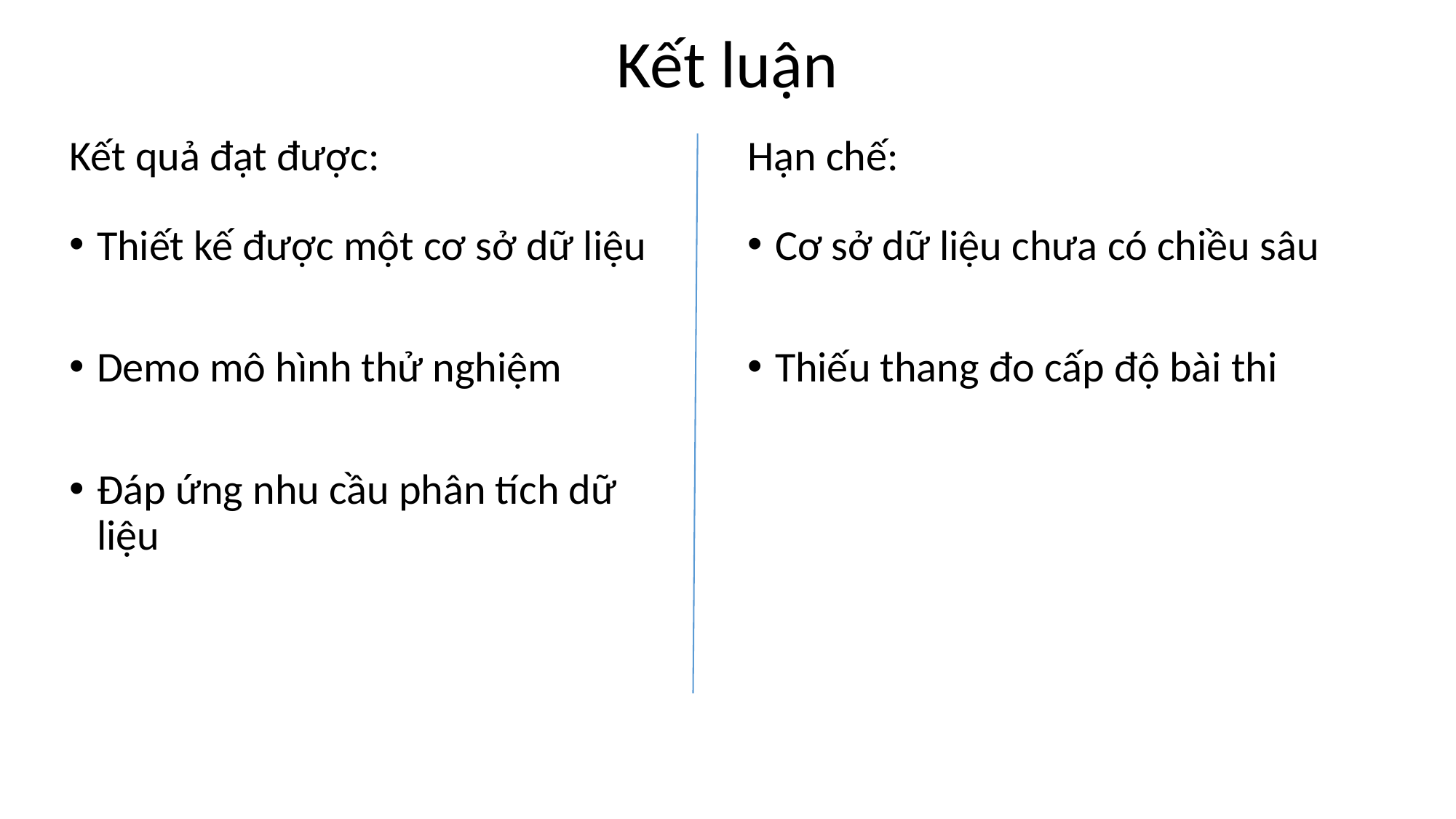

# Kết luận
Kết quả đạt được:
Hạn chế:
Thiết kế được một cơ sở dữ liệu

Demo mô hình thử nghiệm

Đáp ứng nhu cầu phân tích dữ liệu
Cơ sở dữ liệu chưa có chiều sâu

Thiếu thang đo cấp độ bài thi